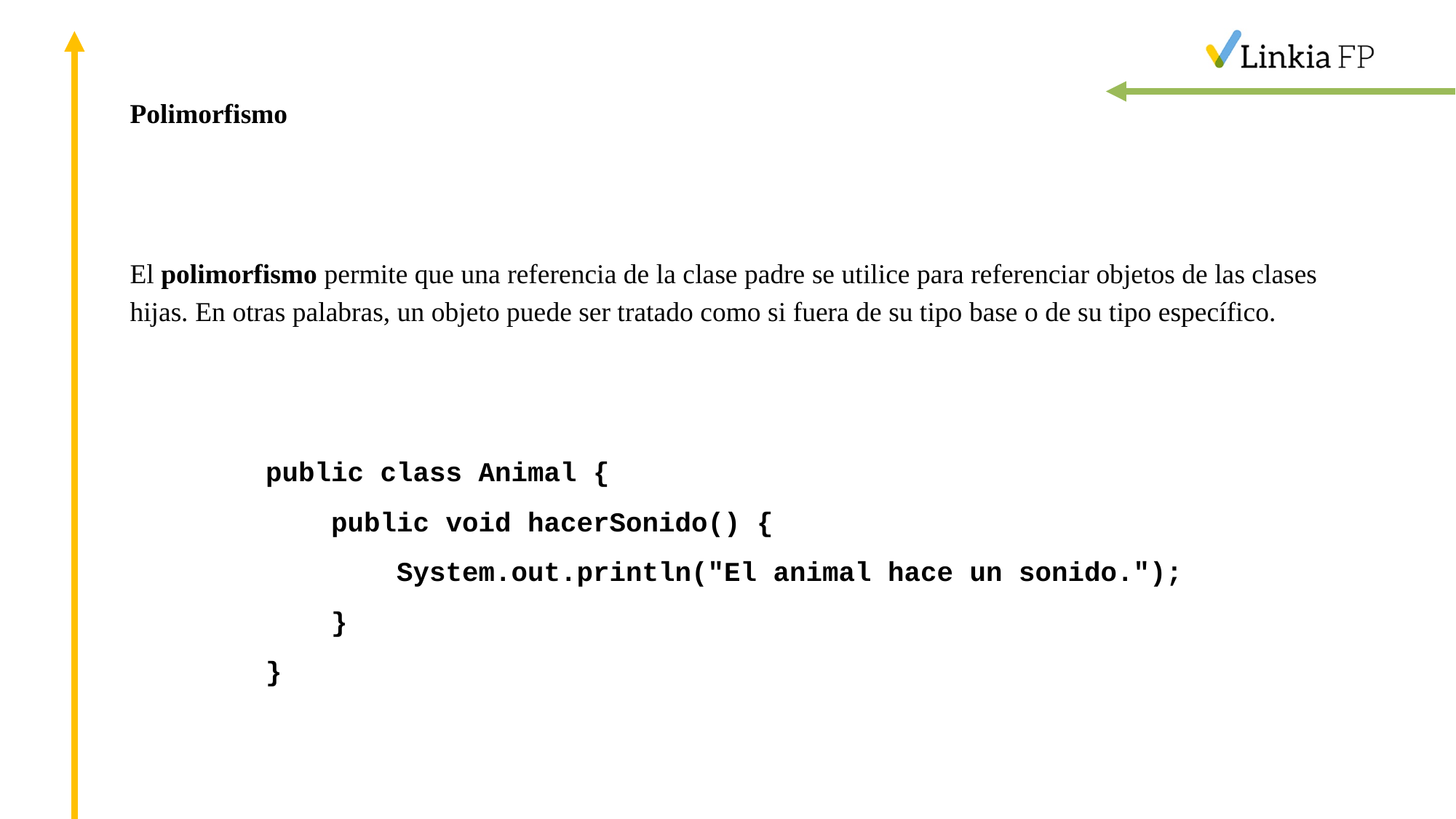

Polimorfismo
El polimorfismo permite que una referencia de la clase padre se utilice para referenciar objetos de las clases hijas. En otras palabras, un objeto puede ser tratado como si fuera de su tipo base o de su tipo específico.
public class Animal {
    public void hacerSonido() {
        System.out.println("El animal hace un sonido.");
    }
}